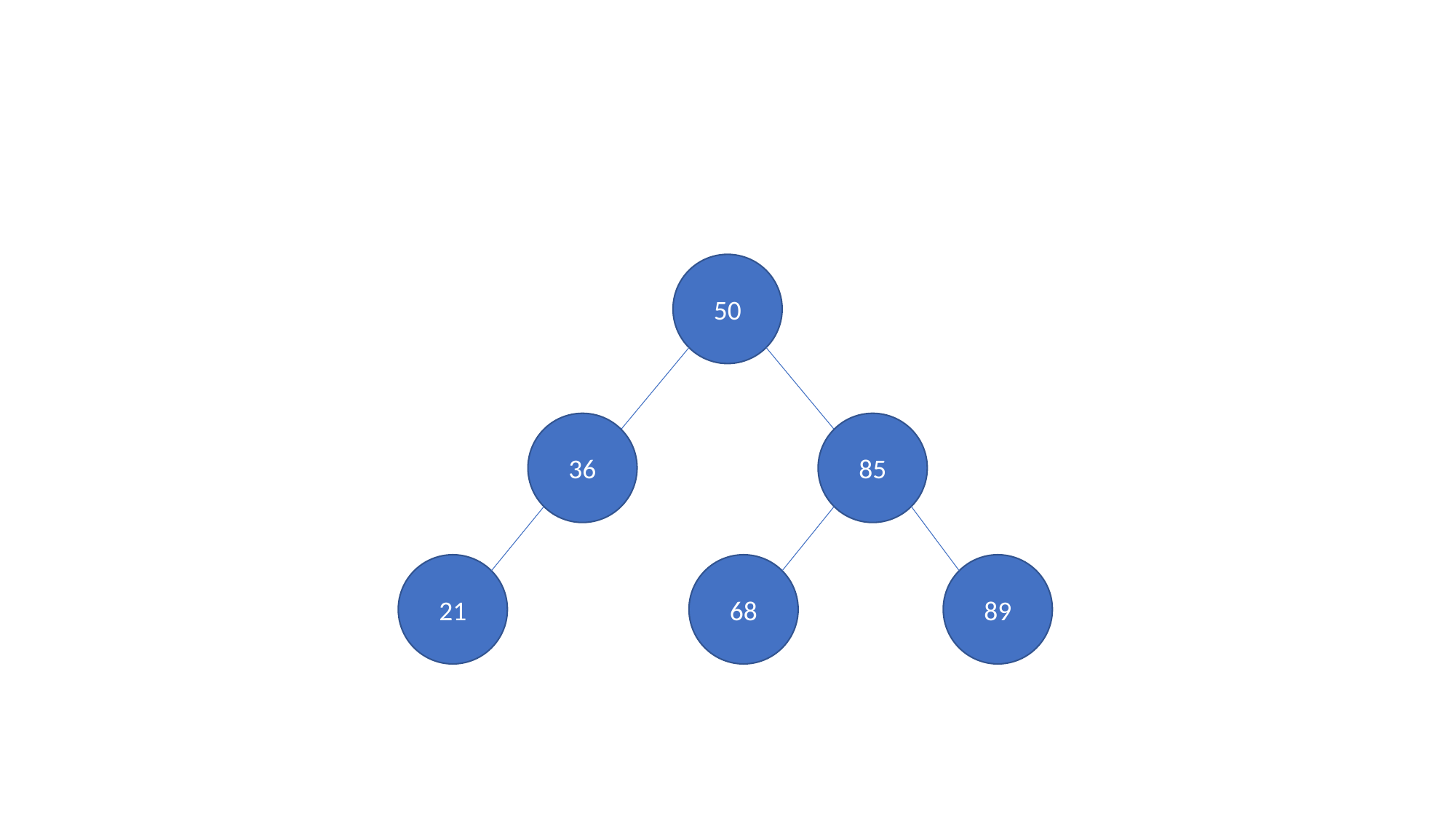

#
50
36
85
21
68
89